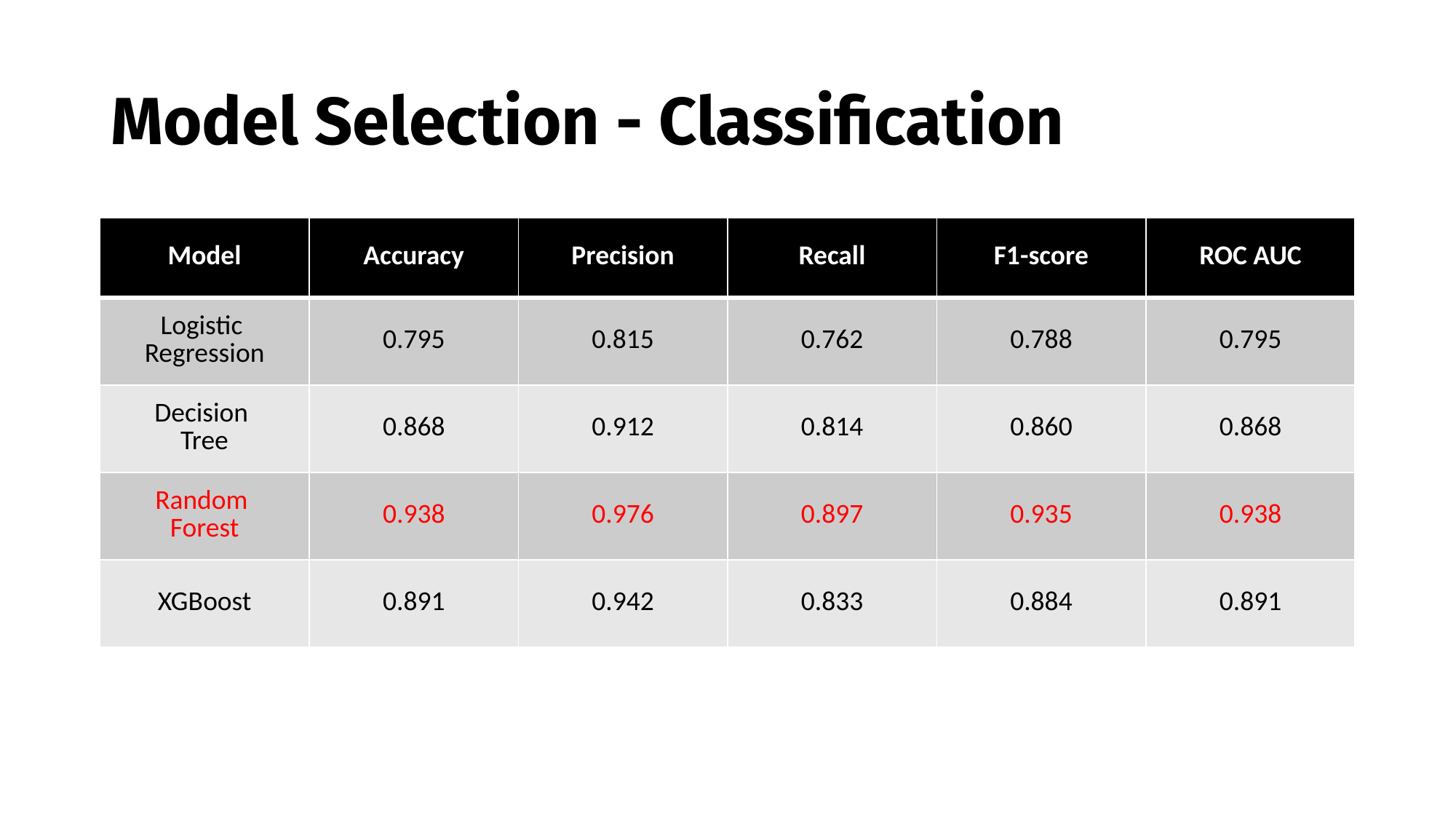

# Model Selection - Classification
| Model | Accuracy | Precision | Recall | F1-score | ROC AUC |
| --- | --- | --- | --- | --- | --- |
| Logistic Regression | 0.795 | 0.815 | 0.762 | 0.788 | 0.795 |
| Decision Tree | 0.868 | 0.912 | 0.814 | 0.860 | 0.868 |
| Random Forest | 0.938 | 0.976 | 0.897 | 0.935 | 0.938 |
| XGBoost | 0.891 | 0.942 | 0.833 | 0.884 | 0.891 |